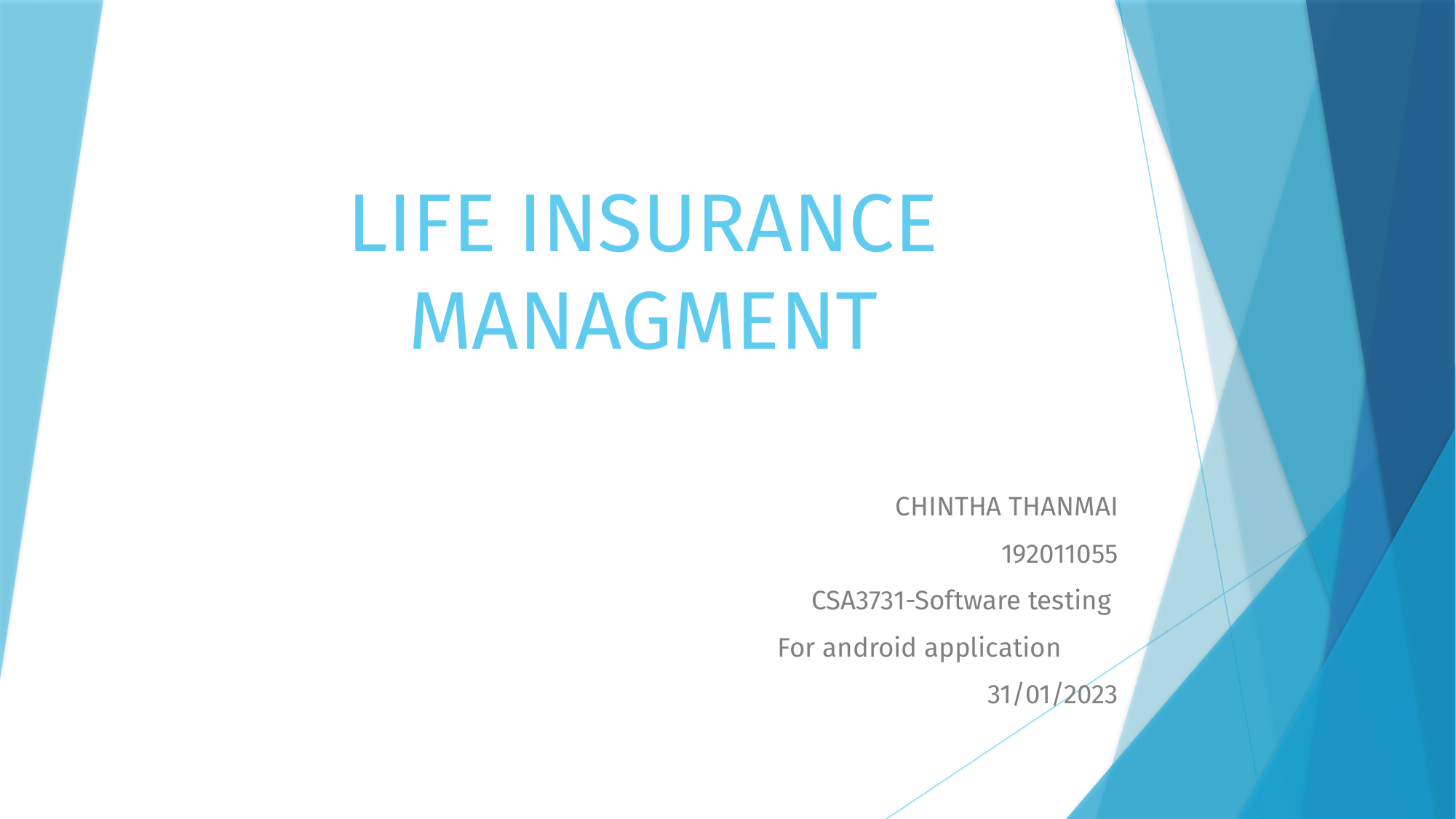

# LIFE INSURANCE MANAGMENT
CHINTHA THANMAI
192011055
CSA3731-Software testing
For android application
31/01/2023